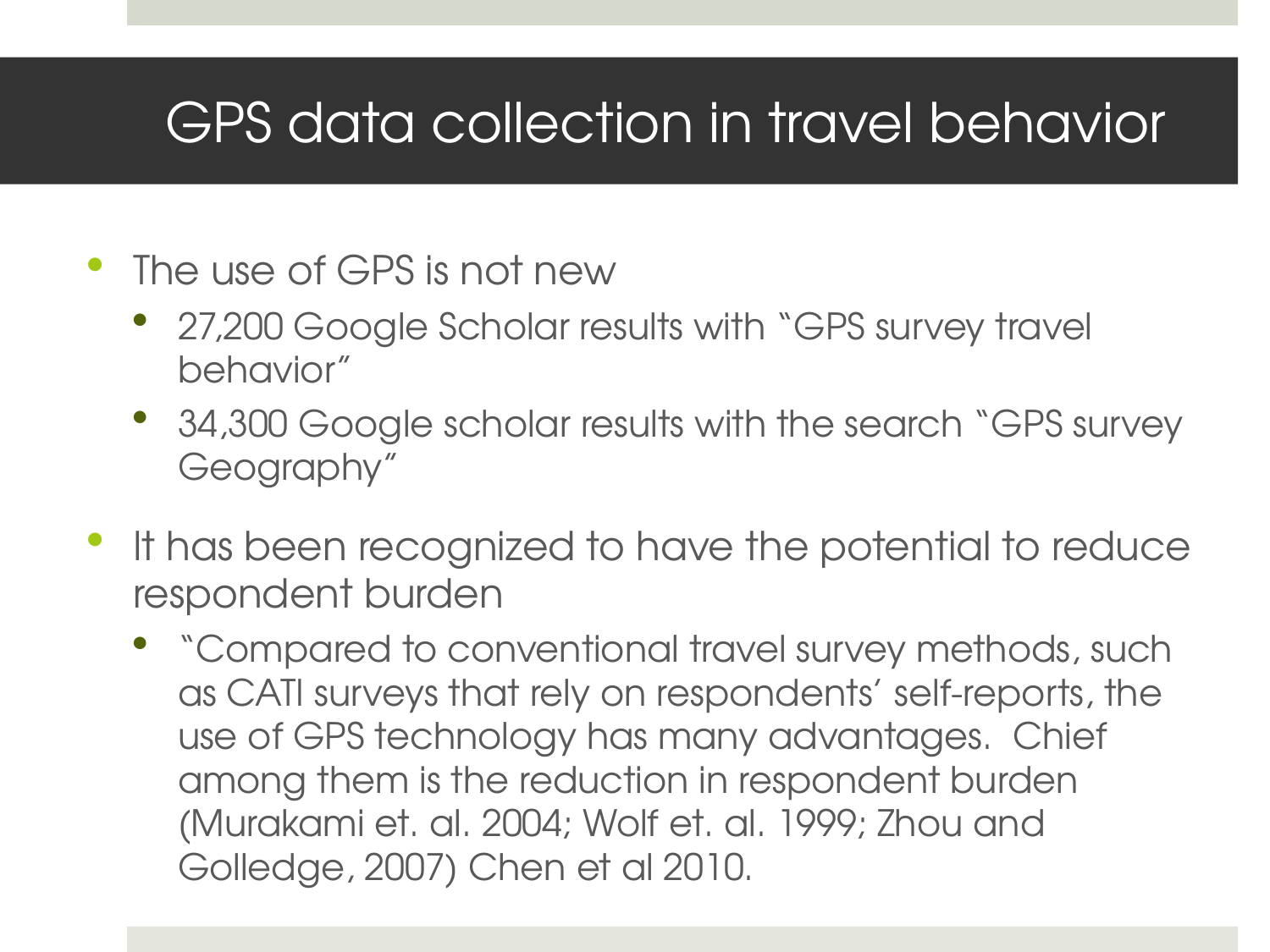

# GPS data collection in travel behavior
The use of GPS is not new
27,200 Google Scholar results with “GPS survey travel behavior”
34,300 Google scholar results with the search “GPS survey Geography”
It has been recognized to have the potential to reduce respondent burden
“Compared to conventional travel survey methods, such as CATI surveys that rely on respondents’ self-reports, the use of GPS technology has many advantages.  Chief among them is the reduction in respondent burden (Murakami et. al. 2004; Wolf et. al. 1999; Zhou and Golledge, 2007) Chen et al 2010.